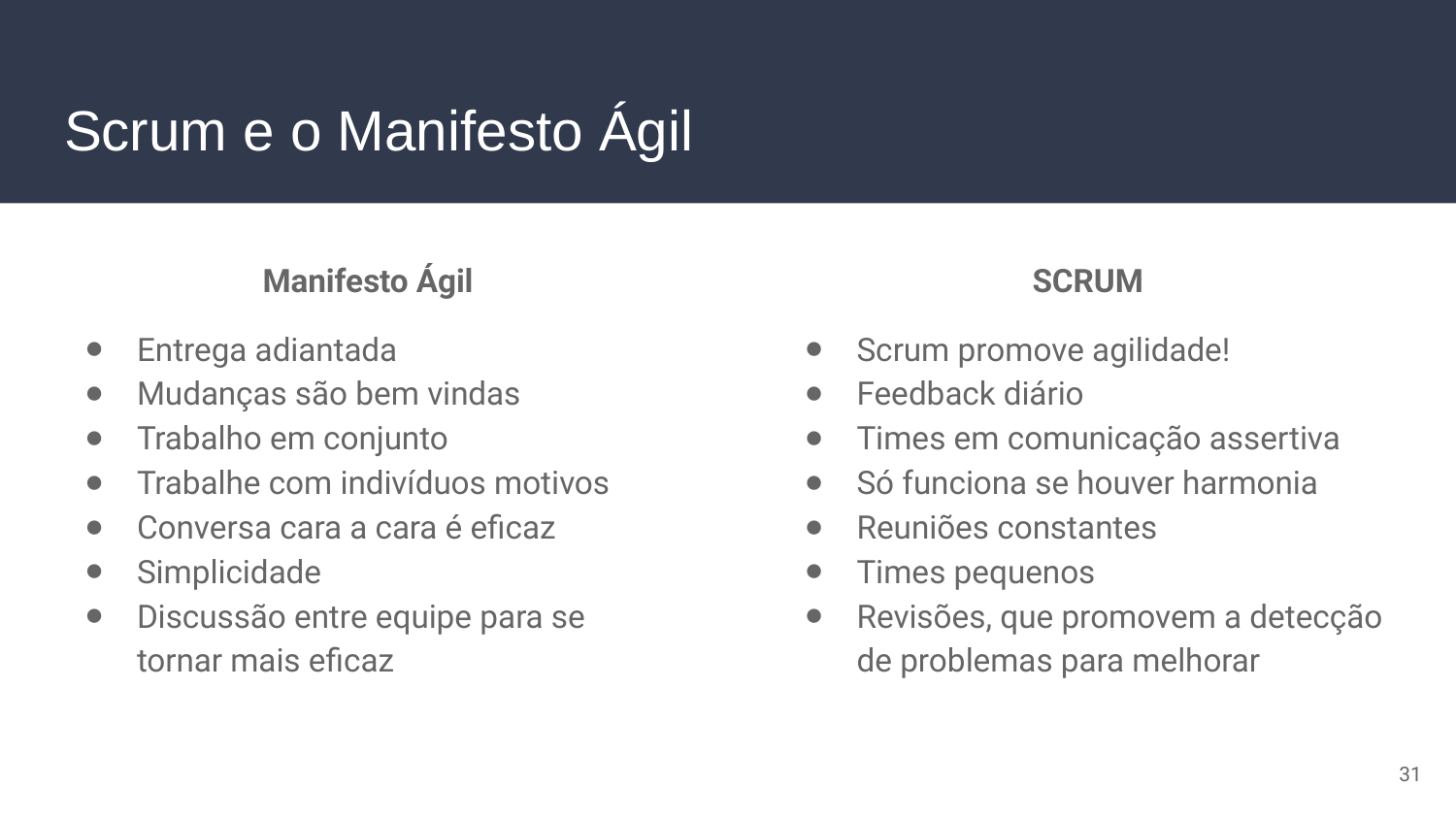

# Scrum e o Manifesto Ágil
Manifesto Ágil
Entrega adiantada
Mudanças são bem vindas
Trabalho em conjunto
Trabalhe com indivíduos motivos
Conversa cara a cara é eficaz
Simplicidade
Discussão entre equipe para se tornar mais eficaz
SCRUM
Scrum promove agilidade!
Feedback diário
Times em comunicação assertiva
Só funciona se houver harmonia
Reuniões constantes
Times pequenos
Revisões, que promovem a detecção de problemas para melhorar
31